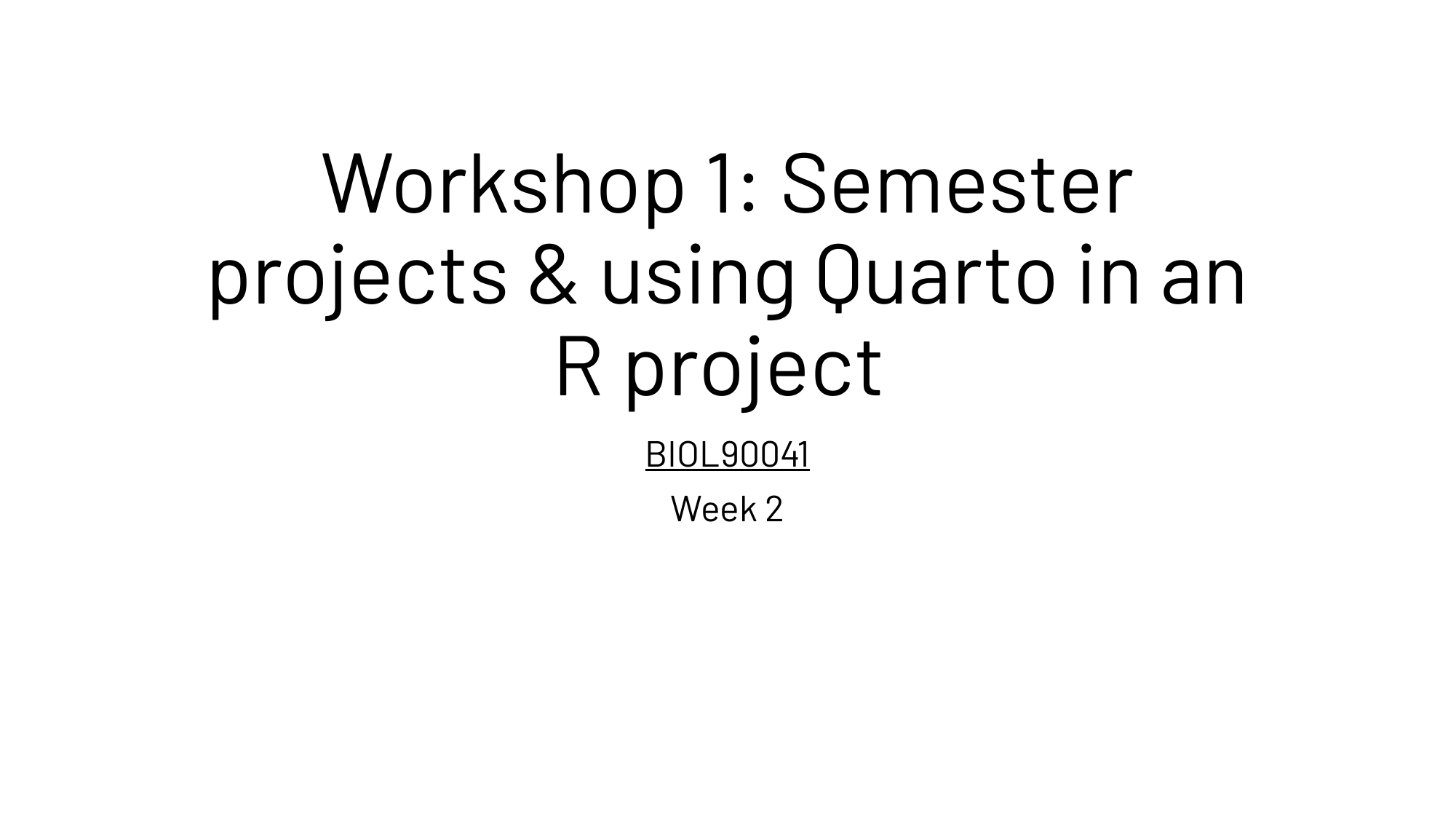

# Workshop 1: Semester projects & using Quarto in an R project
BIOL90041
Week 2